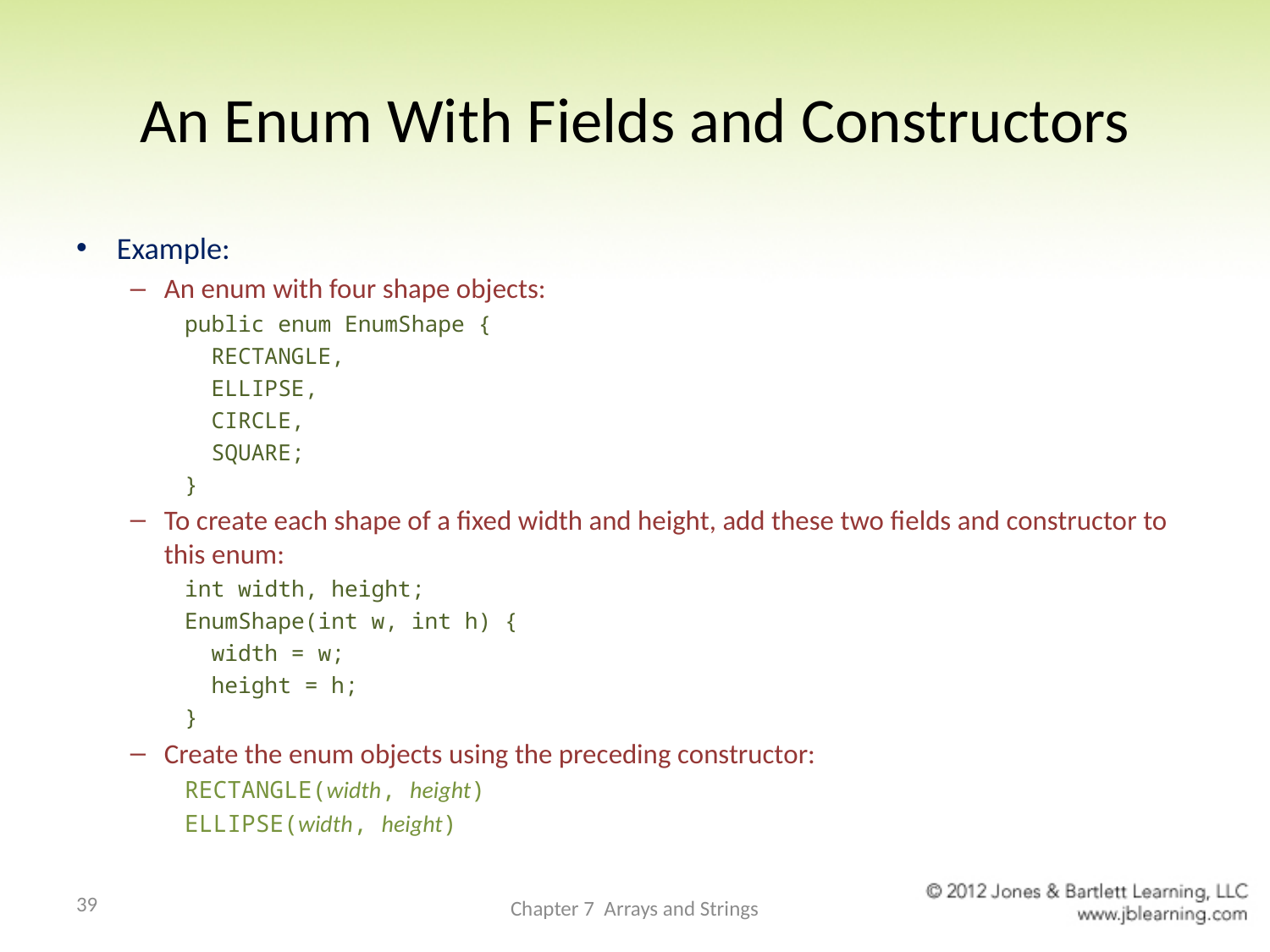

# An Enum With Fields and Constructors
Example:
An enum with four shape objects:
public enum EnumShape {
  RECTANGLE,
  ELLIPSE,
  CIRCLE,
  SQUARE;
}
To create each shape of a fixed width and height, add these two fields and constructor to this enum:
int width, height;
EnumShape(int w, int h) {
  width = w;
  height = h;
}
Create the enum objects using the preceding constructor:
RECTANGLE(width, height)
ELLIPSE(width, height)
39
Chapter 7  Arrays and Strings